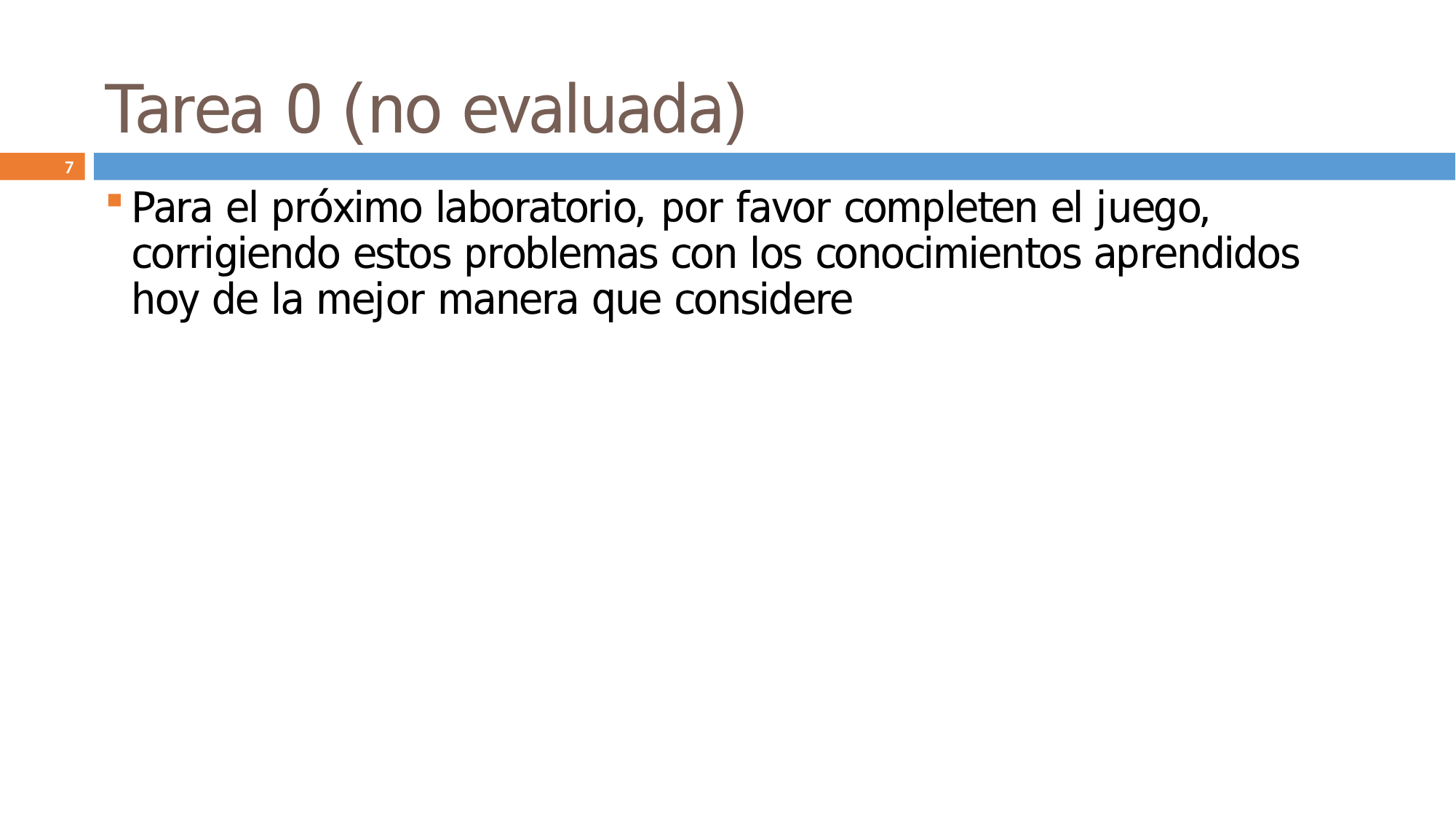

# Tarea 0 (no evaluada)
7
Para el próximo laboratorio, por favor completen el juego, corrigiendo estos problemas con los conocimientos aprendidos hoy de la mejor manera que considere